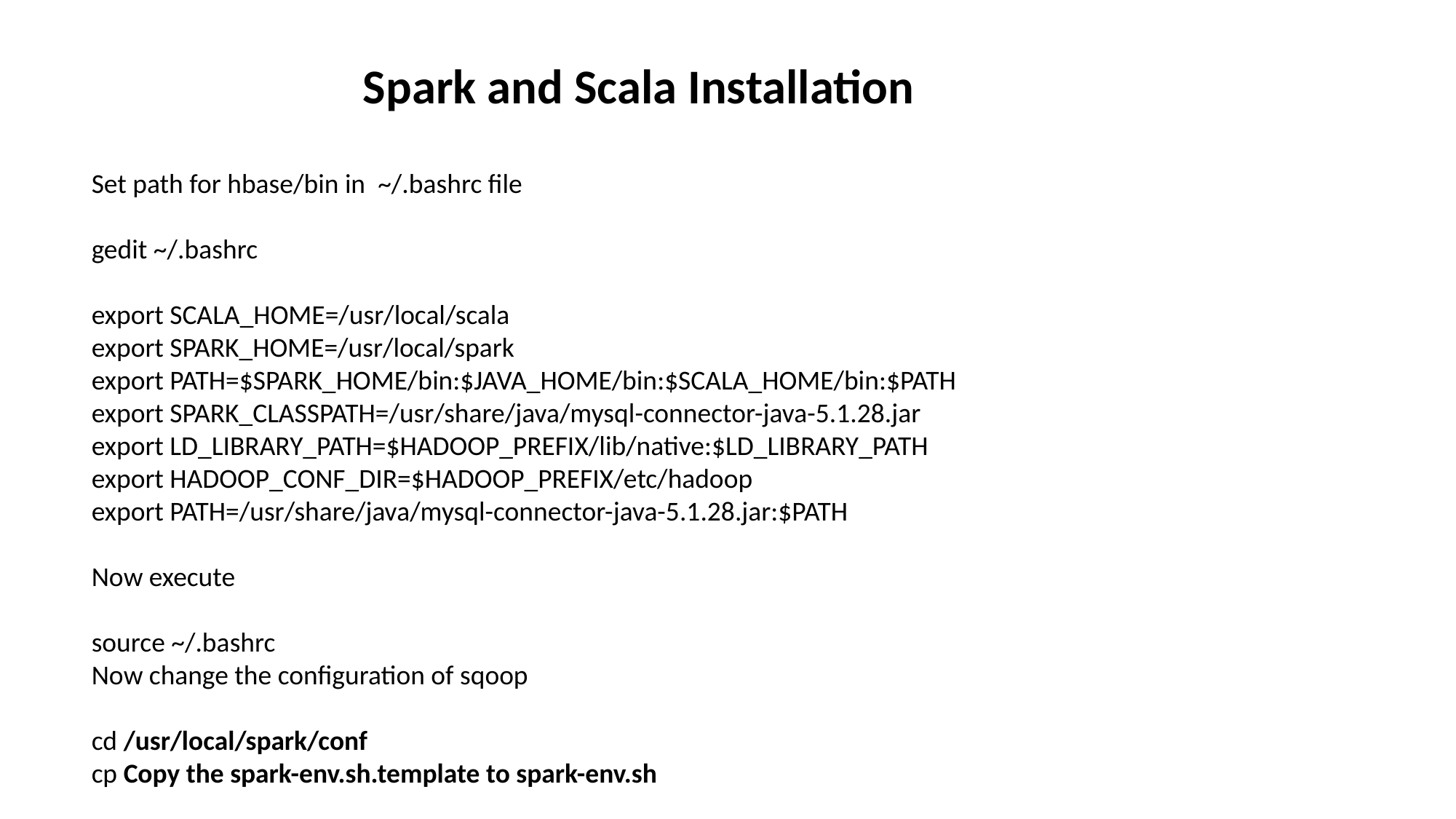

cd /usr/local/spark/conf
Spark and Scala Installation

Set path for hbase/bin in  ~/.bashrc file

gedit ~/.bashrc

export SCALA_HOME=/usr/local/scala
export SPARK_HOME=/usr/local/spark
export PATH=$SPARK_HOME/bin:$JAVA_HOME/bin:$SCALA_HOME/bin:$PATH
export SPARK_CLASSPATH=/usr/share/java/mysql-connector-java-5.1.28.jar
export LD_LIBRARY_PATH=$HADOOP_PREFIX/lib/native:$LD_LIBRARY_PATH
export HADOOP_CONF_DIR=$HADOOP_PREFIX/etc/hadoop
export PATH=/usr/share/java/mysql-connector-java-5.1.28.jar:$PATH

Now execute

source ~/.bashrc
Now change the configuration of sqoop

cd /usr/local/spark/conf
cp Copy the spark-env.sh.template to spark-env.sh